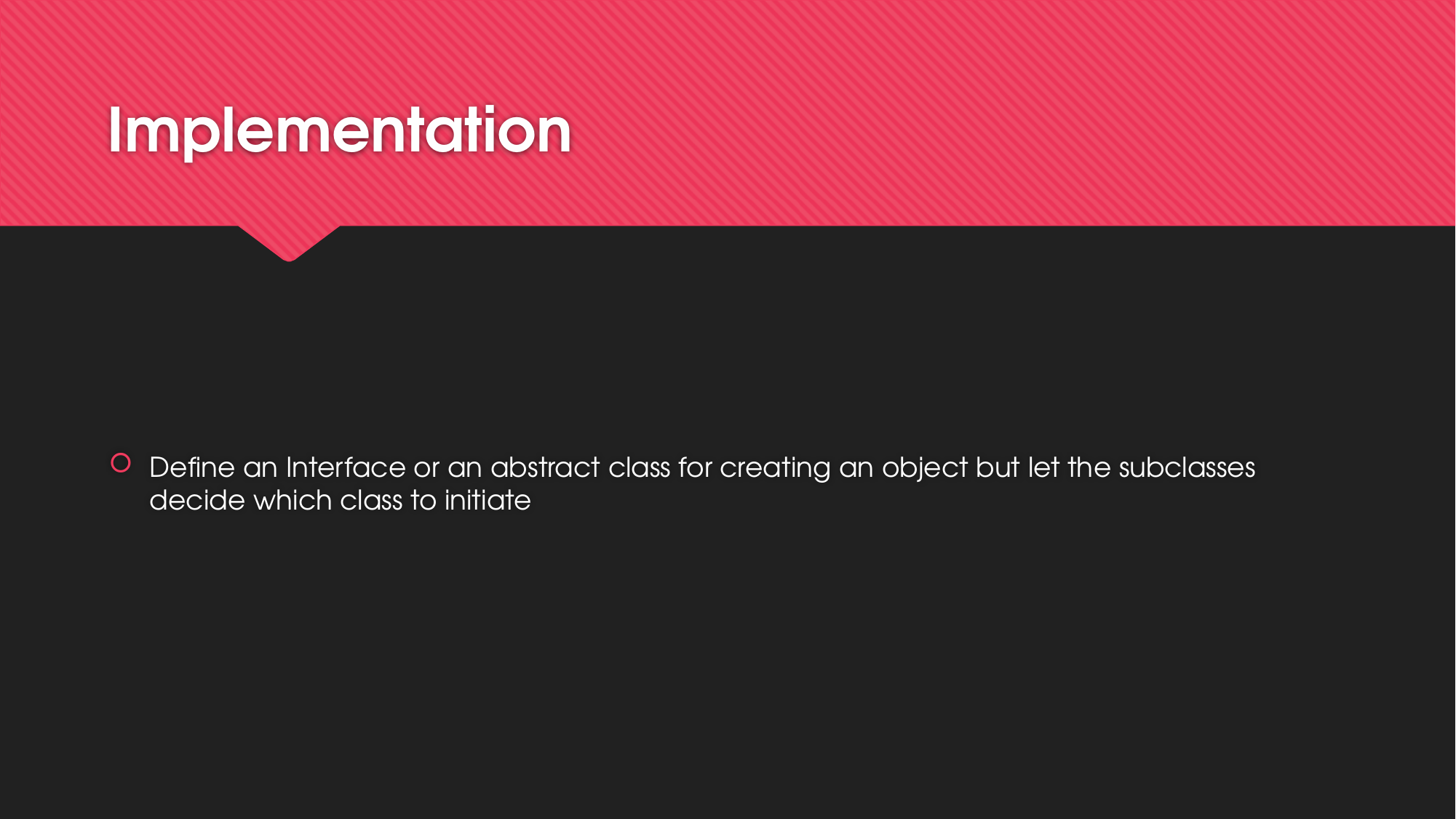

# Implementation
Define an Interface or an abstract class for creating an object but let the subclasses decide which class to initiate